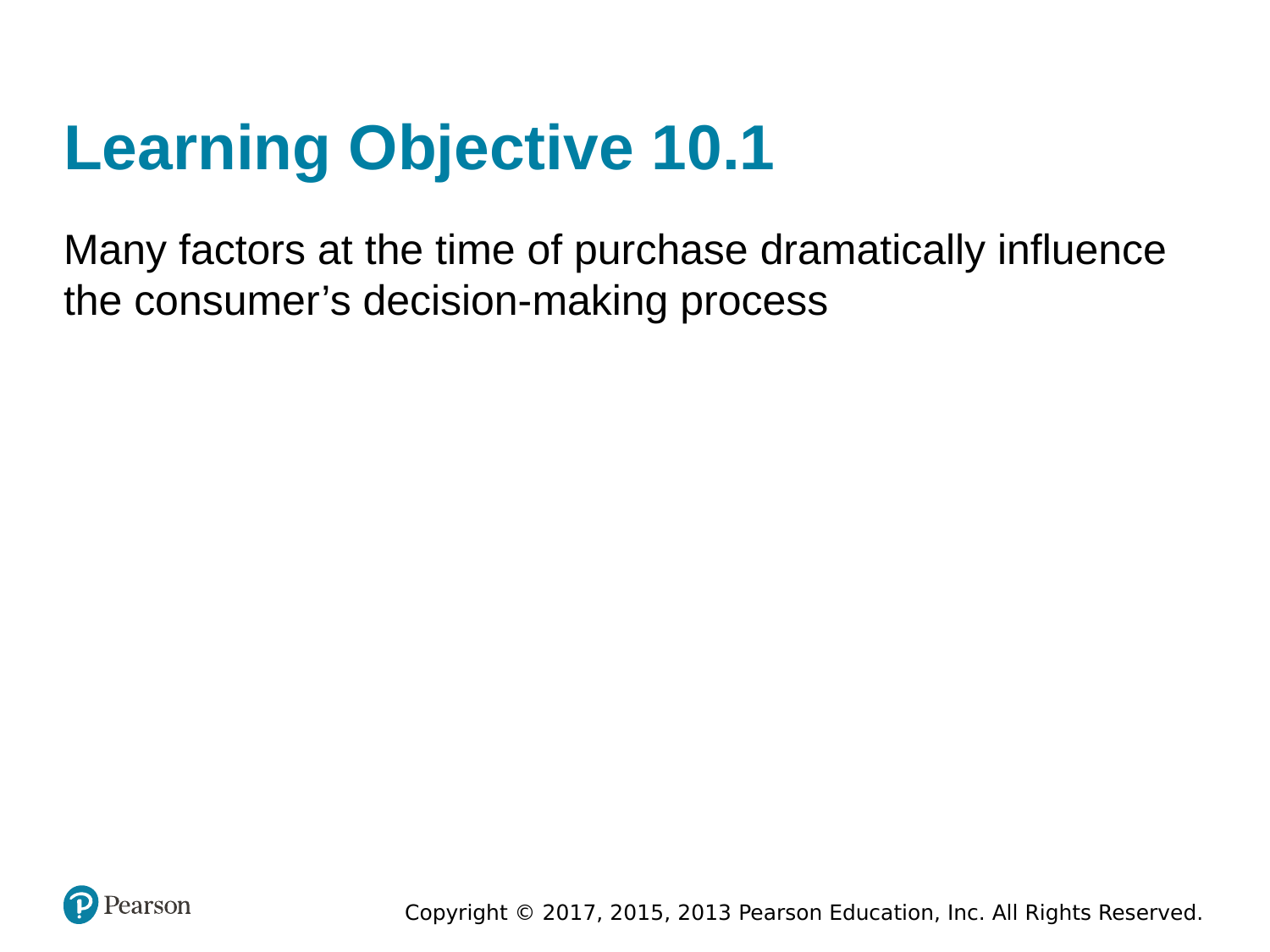

# Learning Objective 10.1
Many factors at the time of purchase dramatically influence the consumer’s decision-making process